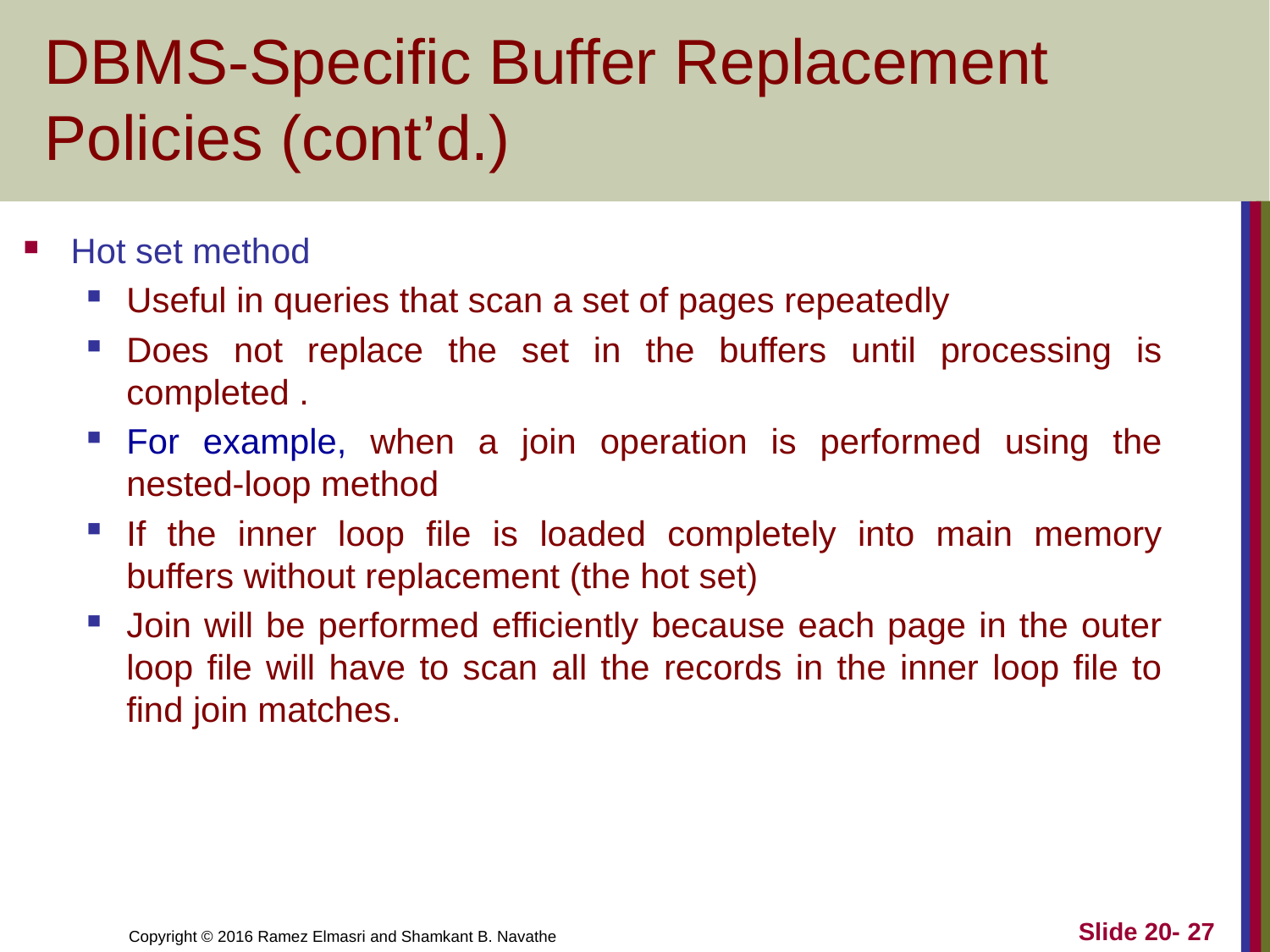

# DBMS-Specific Buffer Replacement Policies (cont’d.)
Hot set method
Useful in queries that scan a set of pages repeatedly
Does not replace the set in the buffers until processing is completed .
For example, when a join operation is performed using the nested-loop method
If the inner loop file is loaded completely into main memory buffers without replacement (the hot set)
Join will be performed efficiently because each page in the outer loop file will have to scan all the records in the inner loop file to find join matches.
Slide 20- 27